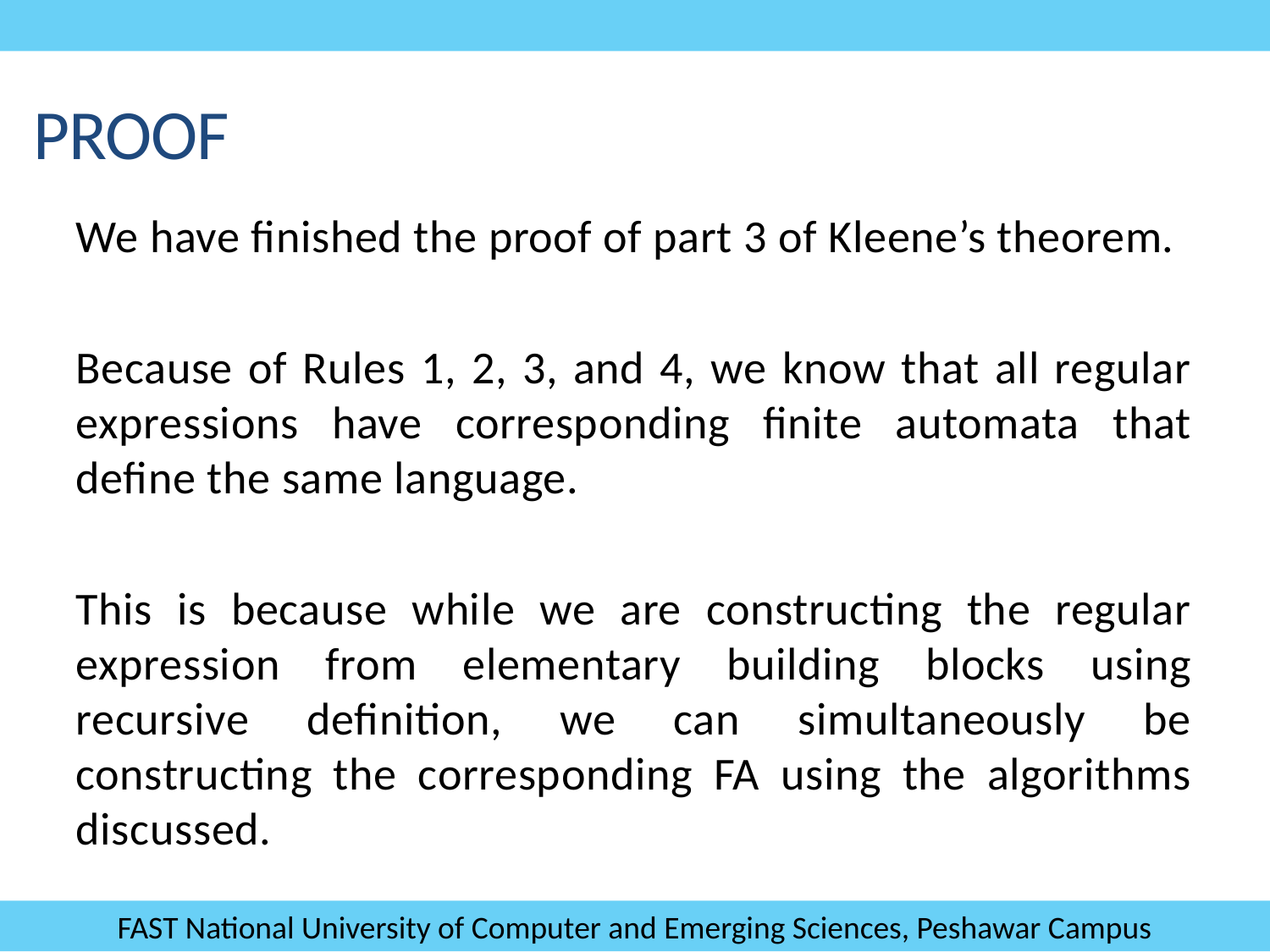

Proof
We have finished the proof of part 3 of Kleene’s theorem.

Because of Rules 1, 2, 3, and 4, we know that all regular expressions have corresponding finite automata that define the same language.

This is because while we are constructing the regular expression from elementary building blocks using recursive definition, we can simultaneously be constructing the corresponding FA using the algorithms discussed.